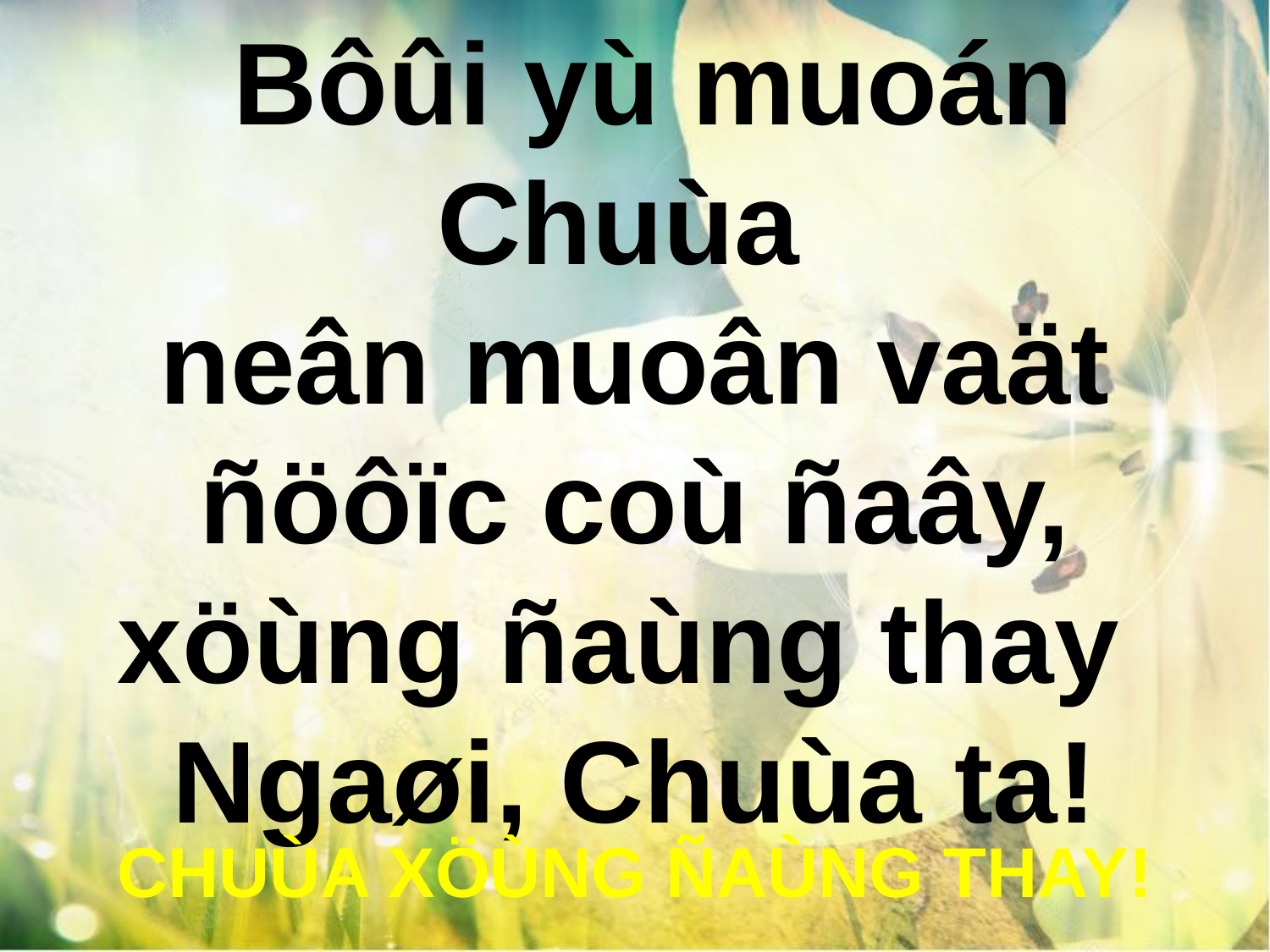

Bôûi yù muoán Chuùa
neân muoân vaät ñöôïc coù ñaây, xöùng ñaùng thay
Ngaøi, Chuùa ta!
CHUÙA XÖÙNG ÑAÙNG THAY!